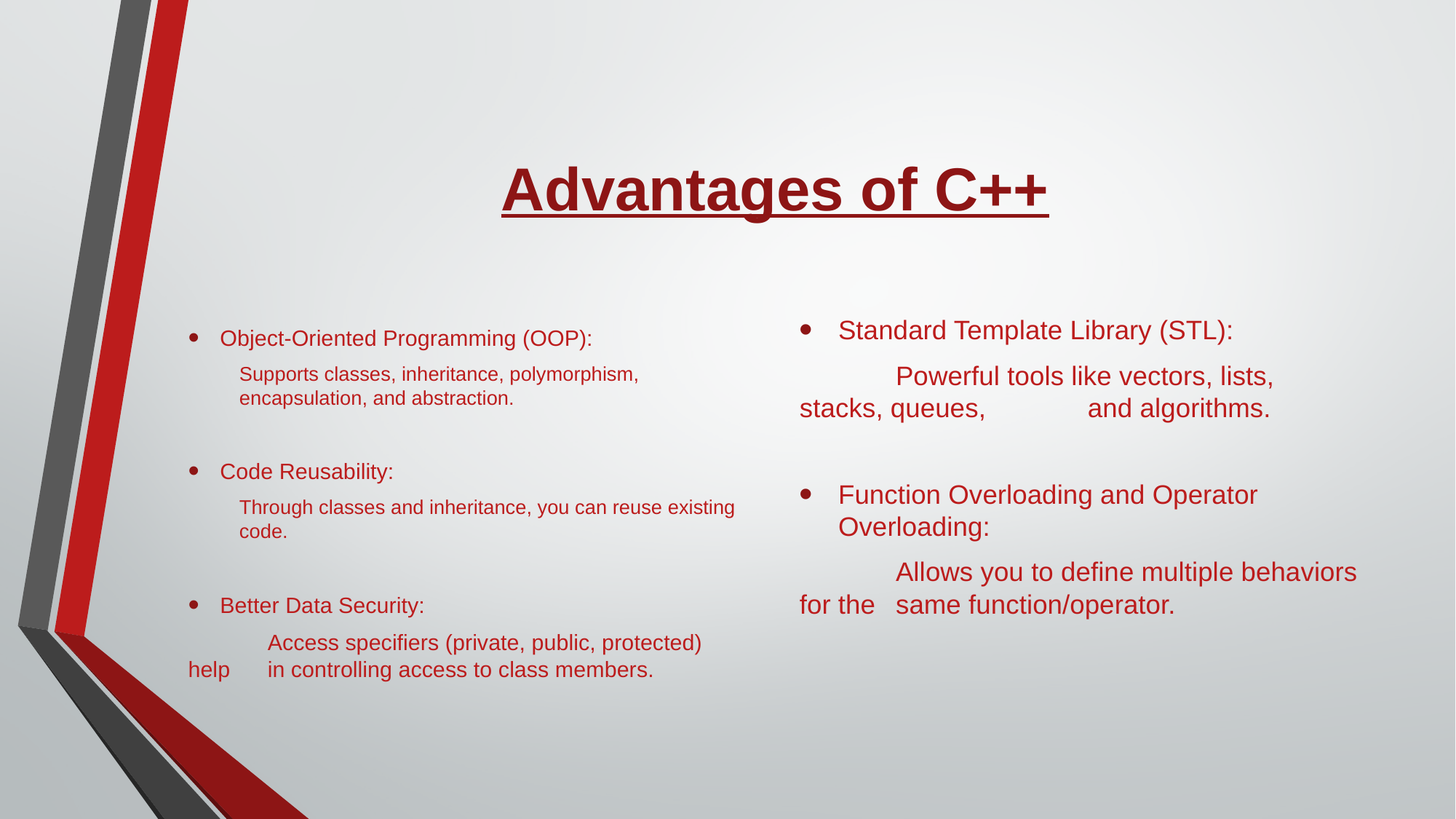

# Advantages of C++

Standard Template Library (STL):
	Powerful tools like vectors, lists, stacks, queues, 	and algorithms.

Function Overloading and Operator Overloading:
	Allows you to define multiple behaviors for the 	same function/operator.
Object-Oriented Programming (OOP):
Supports classes, inheritance, polymorphism, encapsulation, and abstraction.

Code Reusability:
Through classes and inheritance, you can reuse existing code.

Better Data Security:
	Access specifiers (private, public, protected) help 	in controlling access to class members.